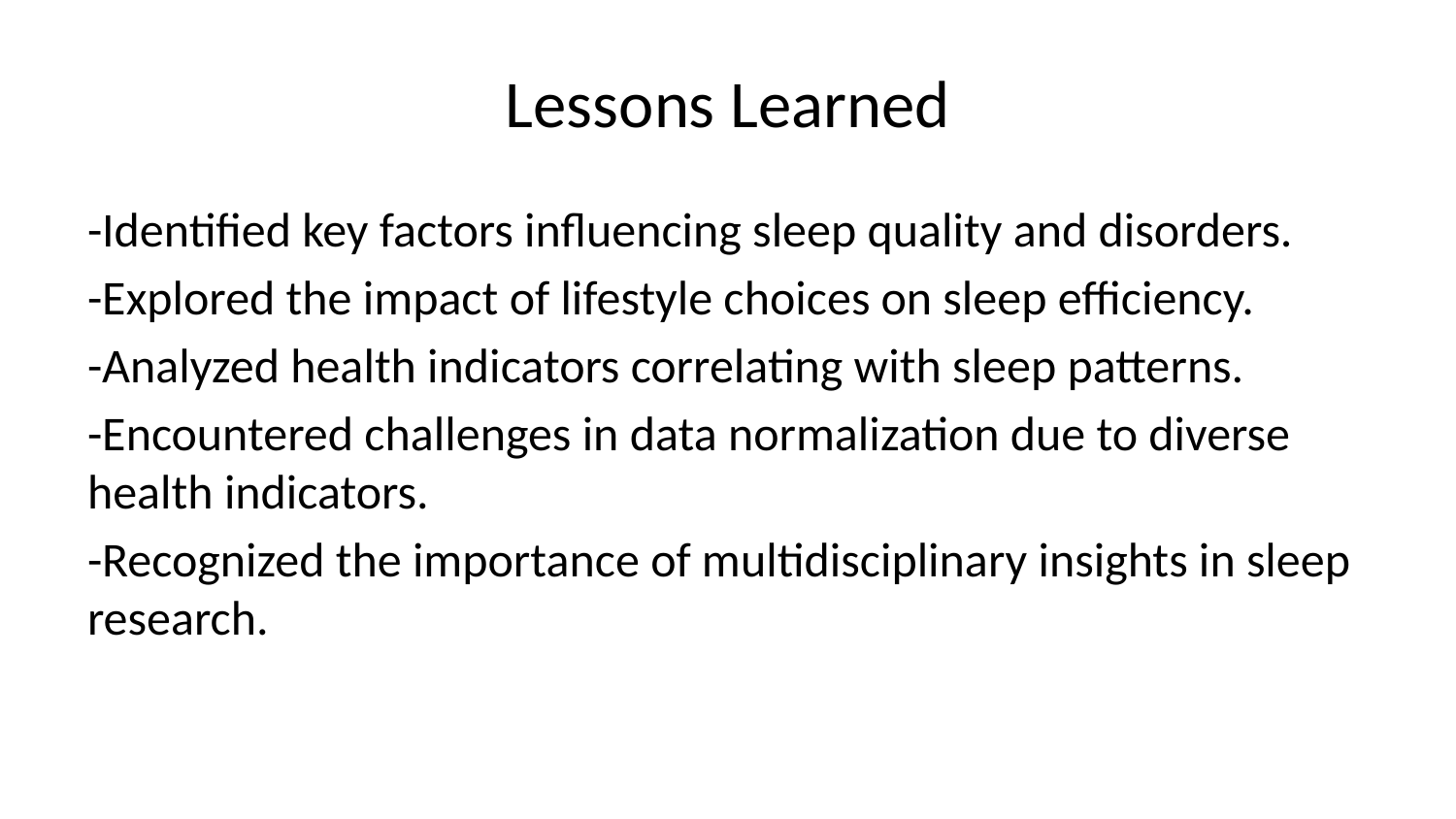

# Lessons Learned
-Identified key factors influencing sleep quality and disorders.
-Explored the impact of lifestyle choices on sleep efficiency.
-Analyzed health indicators correlating with sleep patterns.
-Encountered challenges in data normalization due to diverse health indicators.
-Recognized the importance of multidisciplinary insights in sleep research.